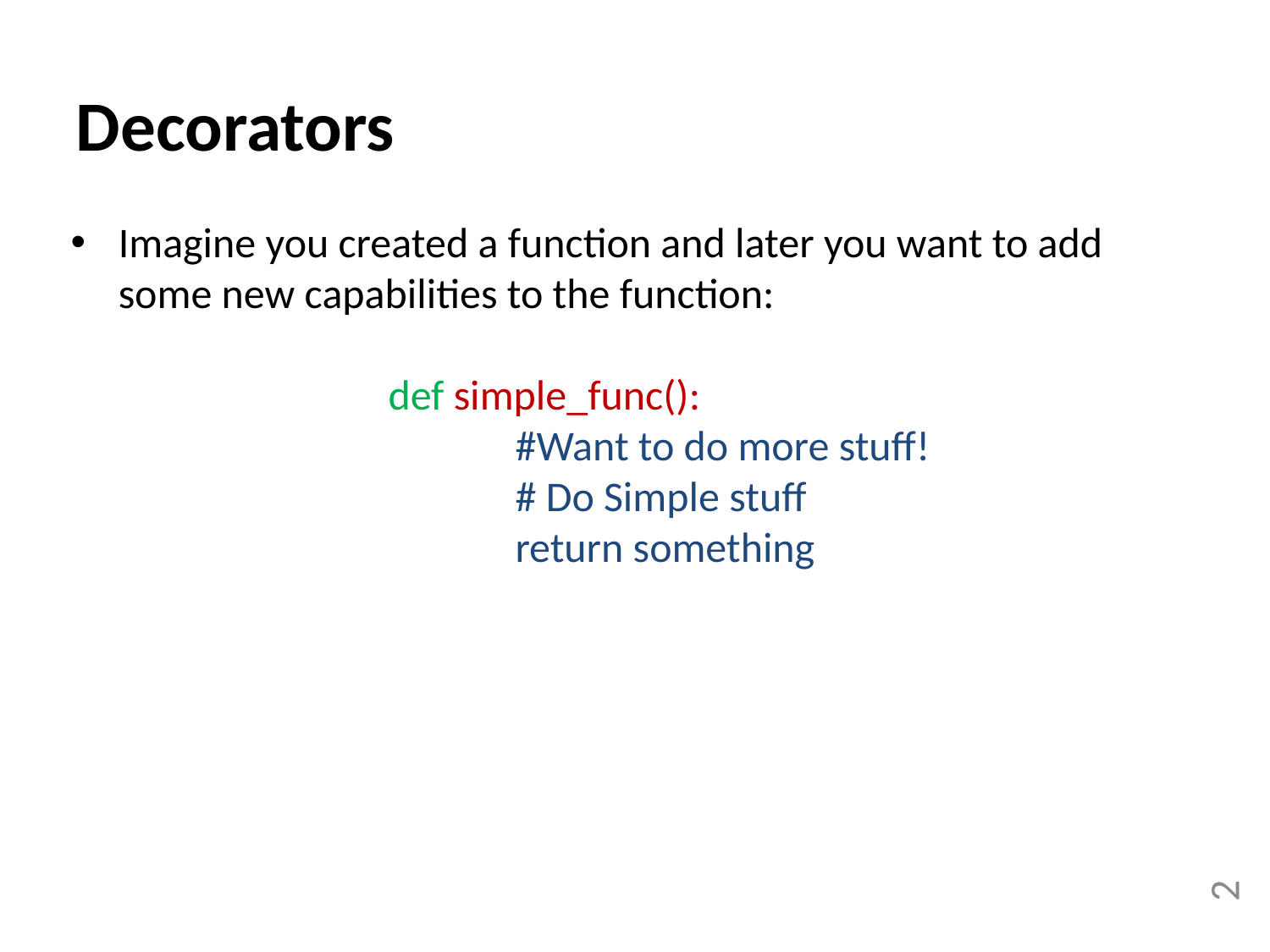

Decorators

Imagine you created a function and later you want to add some new capabilities to the function:

	def simple_func():
		#Want to do more stuff!
		# Do Simple stuff
		return something

2